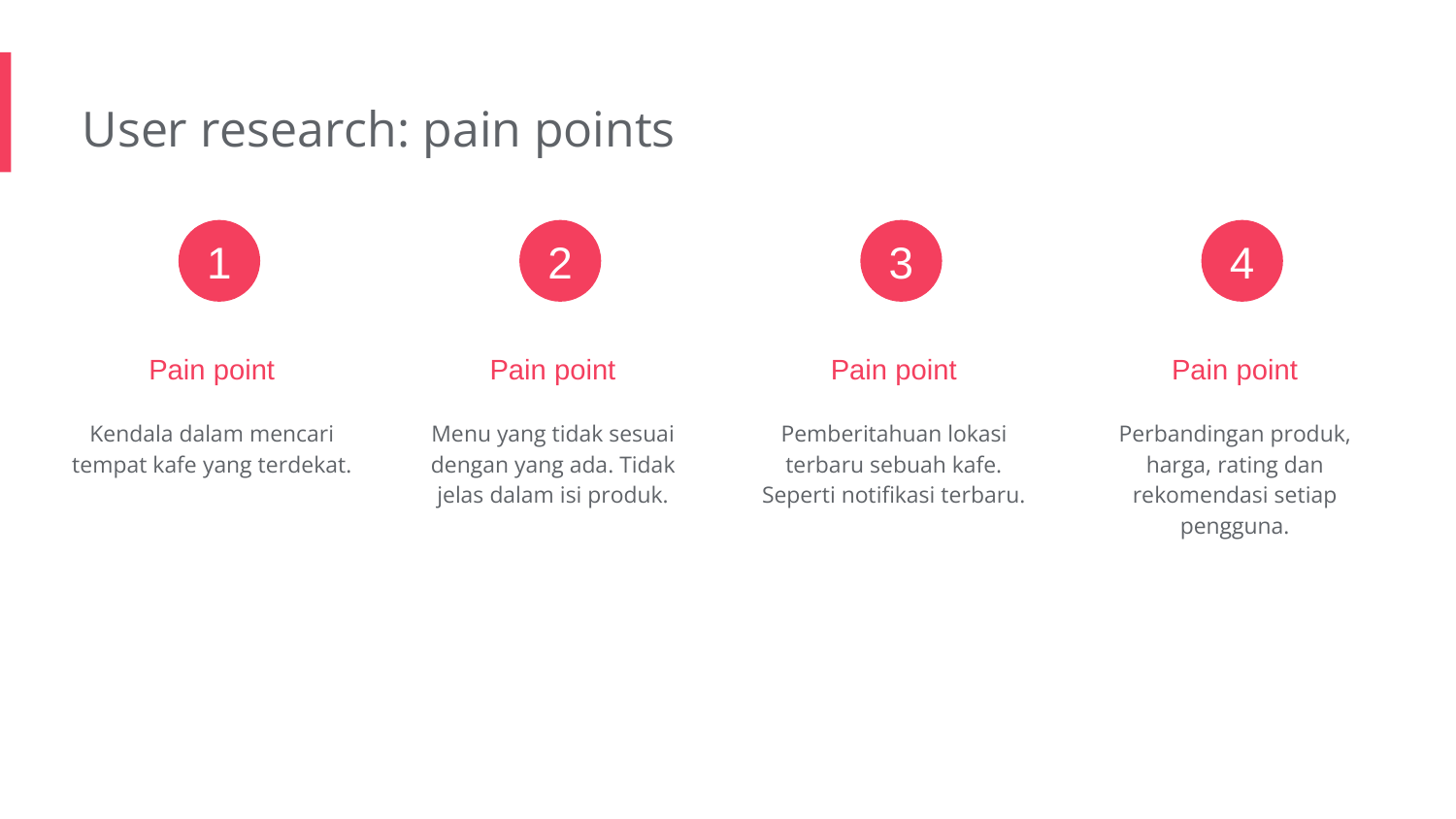

User research: pain points
1
2
3
4
Pain point
Pain point
Pain point
Pain point
Kendala dalam mencari tempat kafe yang terdekat.​
Menu yang tidak sesuai dengan yang ada. Tidak jelas dalam isi produk.​
​

Pemberitahuan lokasi terbaru sebuah kafe. Seperti notifikasi terbaru.​
Perbandingan produk, harga, rating dan rekomendasi setiap pengguna.​
​